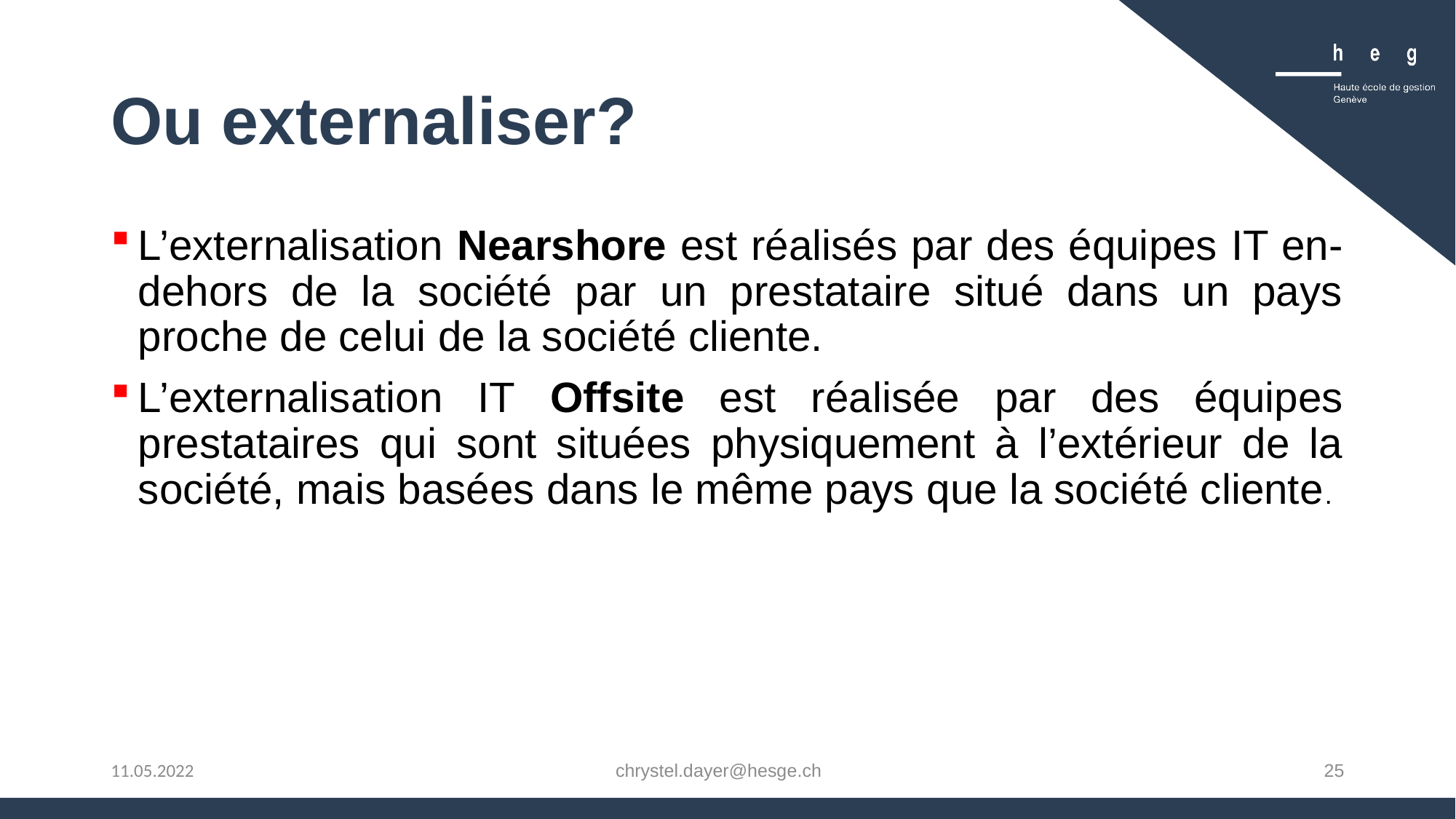

# Ou externaliser?
L’externalisation Nearshore est réalisés par des équipes IT en-dehors de la société par un prestataire situé dans un pays proche de celui de la société cliente.
L’externalisation IT Offsite est réalisée par des équipes prestataires qui sont situées physiquement à l’extérieur de la société, mais basées dans le même pays que la société cliente.

chrystel.dayer@hesge.ch
25